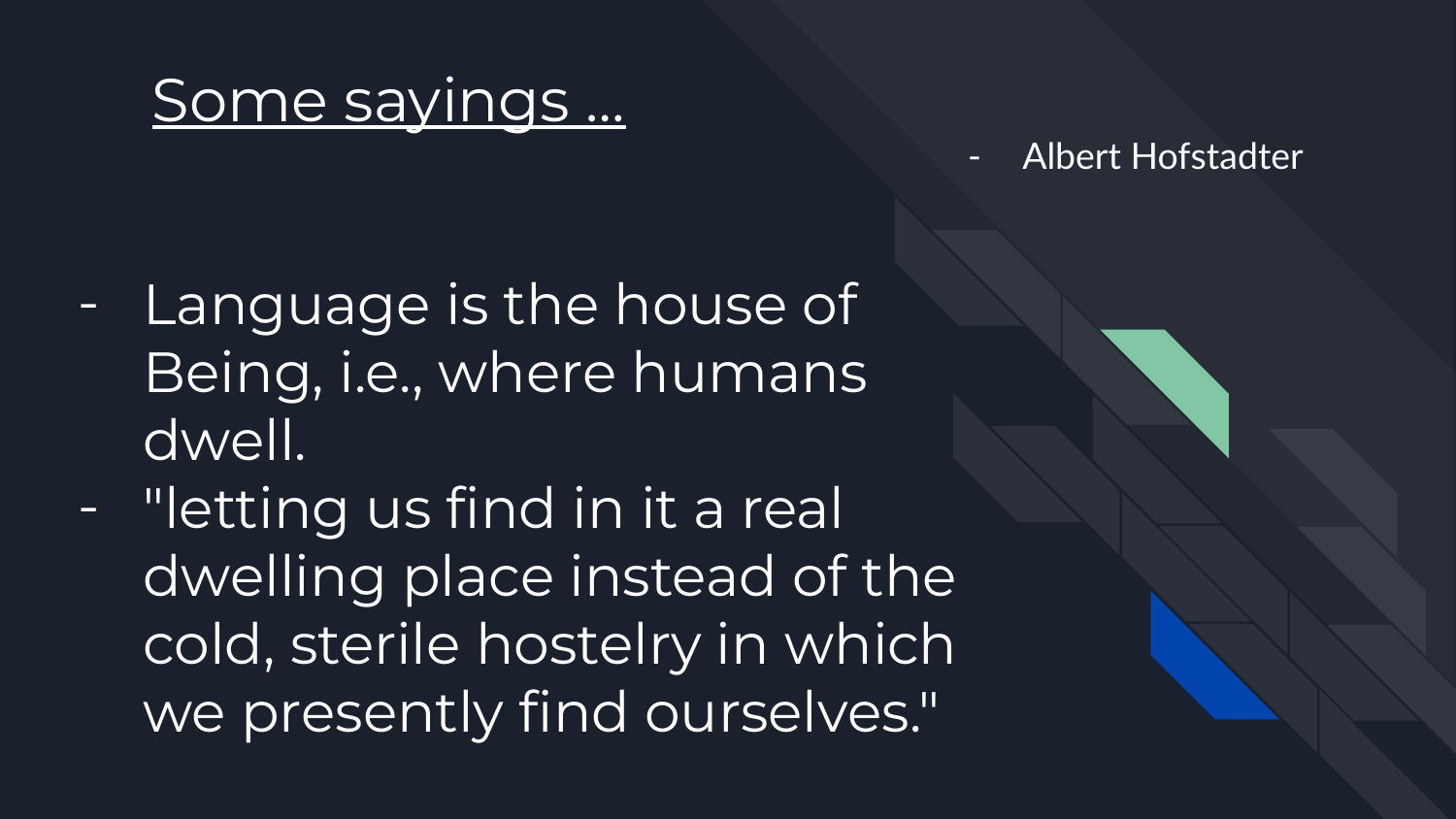

Some sayings …
Albert Hofstadter
# Language is the house of Being, i.e., where humans dwell.
"letting us find in it a real dwelling place instead of the cold, sterile hostelry in which we presently find ourselves."